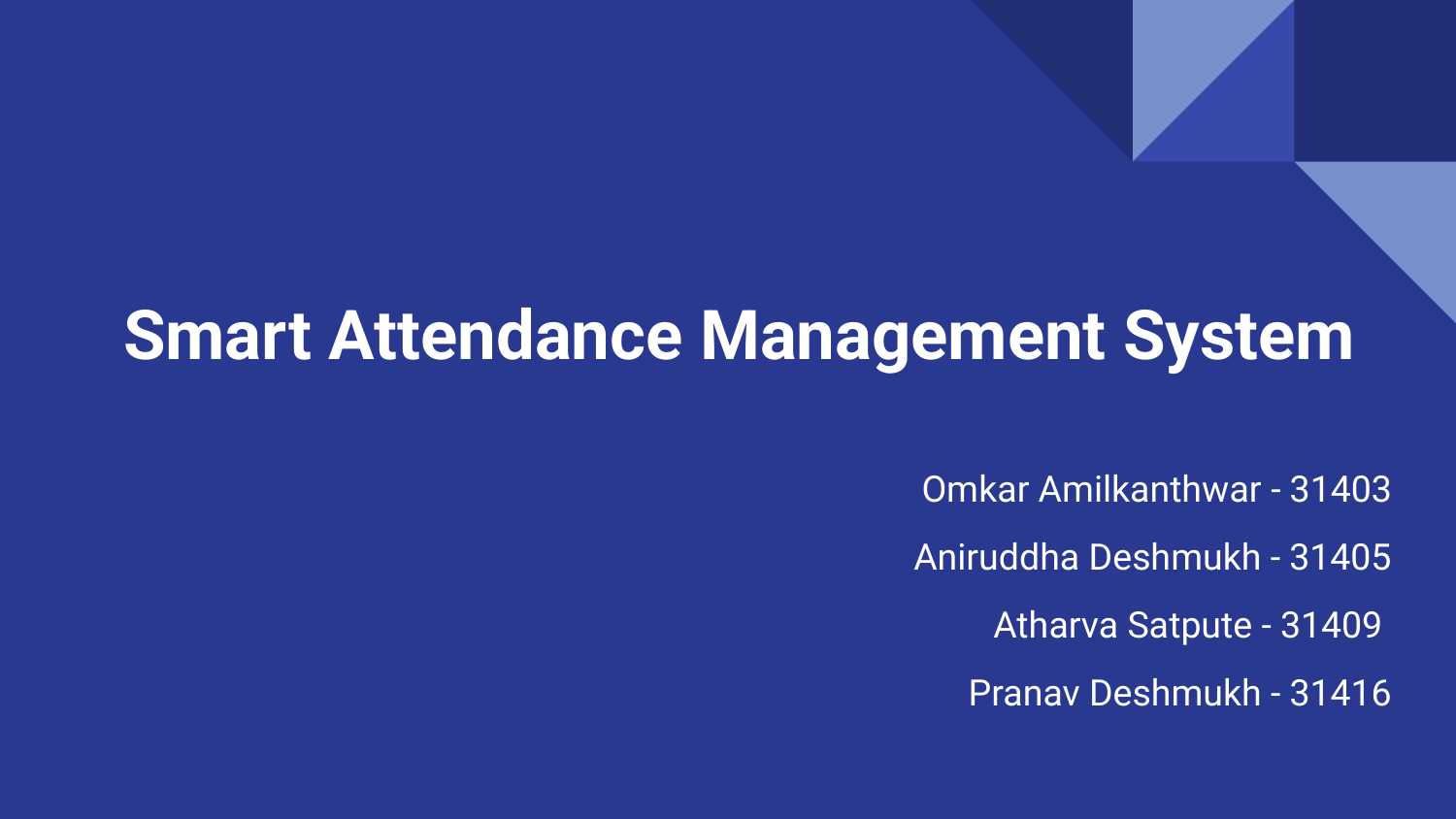

# Smart Attendance Management System
Omkar Amilkanthwar - 31403
Aniruddha Deshmukh - 31405
Atharva Satpute - 31409
Pranav Deshmukh - 31416